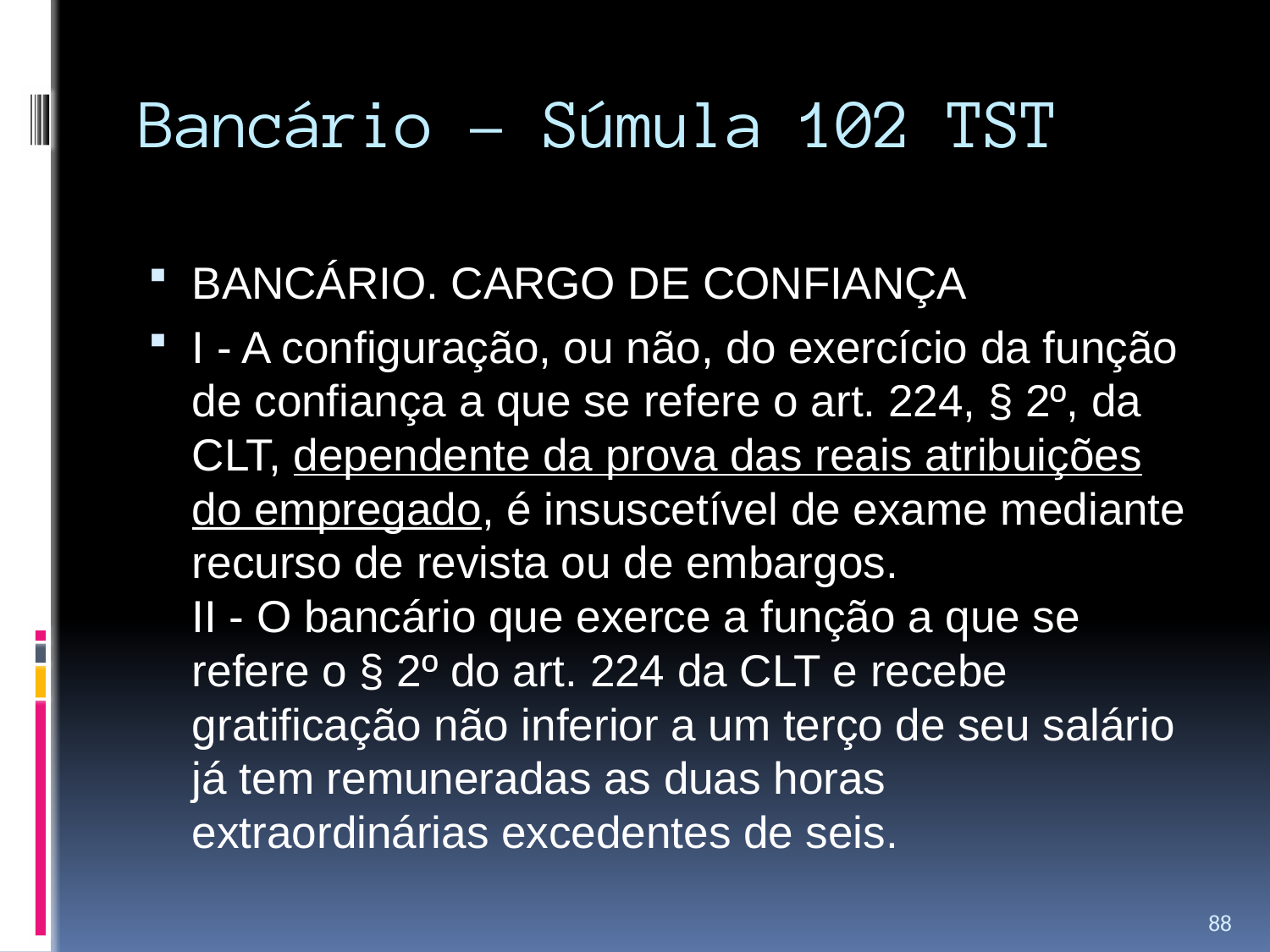

# Bancário – Súmula 102 TST
BANCÁRIO. CARGO DE CONFIANÇA
I - A configuração, ou não, do exercício da função de confiança a que se refere o art. 224, § 2º, da CLT, dependente da prova das reais atribuições do empregado, é insuscetível de exame mediante recurso de revista ou de embargos.
II - O bancário que exerce a função a que se refere o § 2º do art. 224 da CLT e recebe gratificação não inferior a um terço de seu salário já tem remuneradas as duas horas extraordinárias excedentes de seis.
88